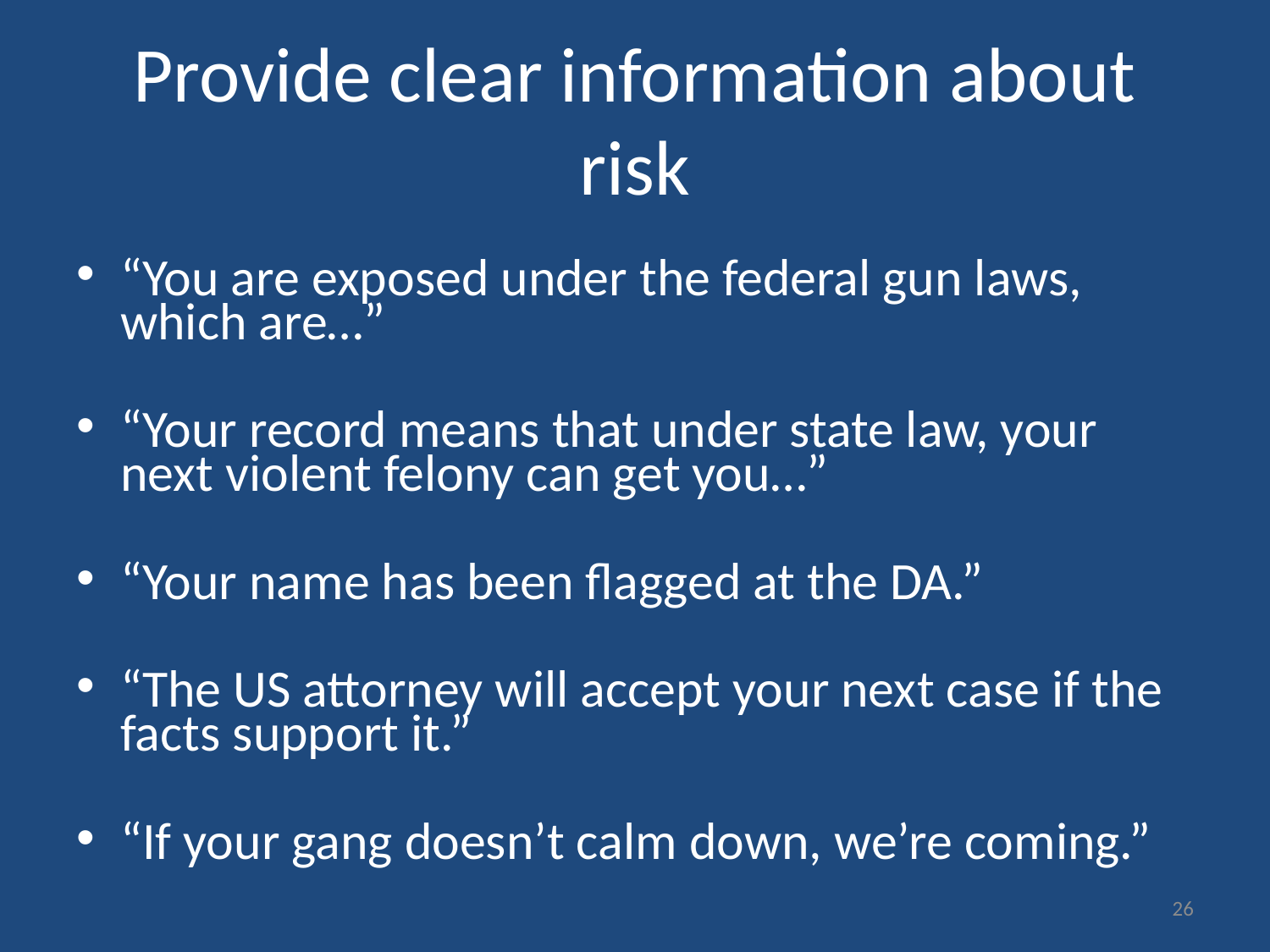

# Provide clear information about risk
“You are exposed under the federal gun laws, which are…”

“Your record means that under state law, your next violent felony can get you…”

“Your name has been flagged at the DA.”

“The US attorney will accept your next case if the facts support it.”

“If your gang doesn’t calm down, we’re coming.”
26